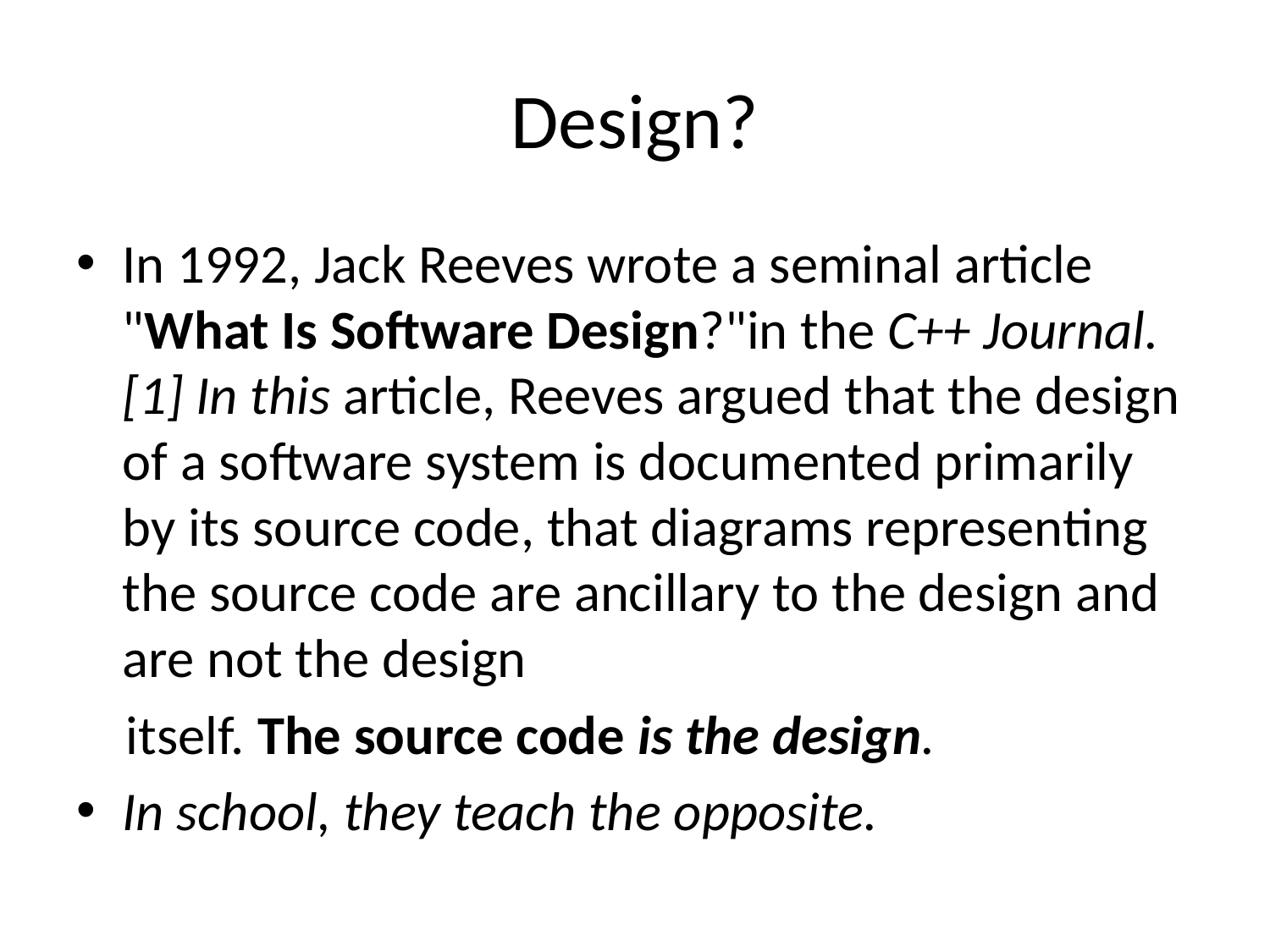

# Design?
In 1992, Jack Reeves wrote a seminal article "What Is Software Design?"in the C++ Journal.[1] In this article, Reeves argued that the design of a software system is documented primarily by its source code, that diagrams representing the source code are ancillary to the design and are not the design
    itself. The source code is the design.
In school, they teach the opposite.